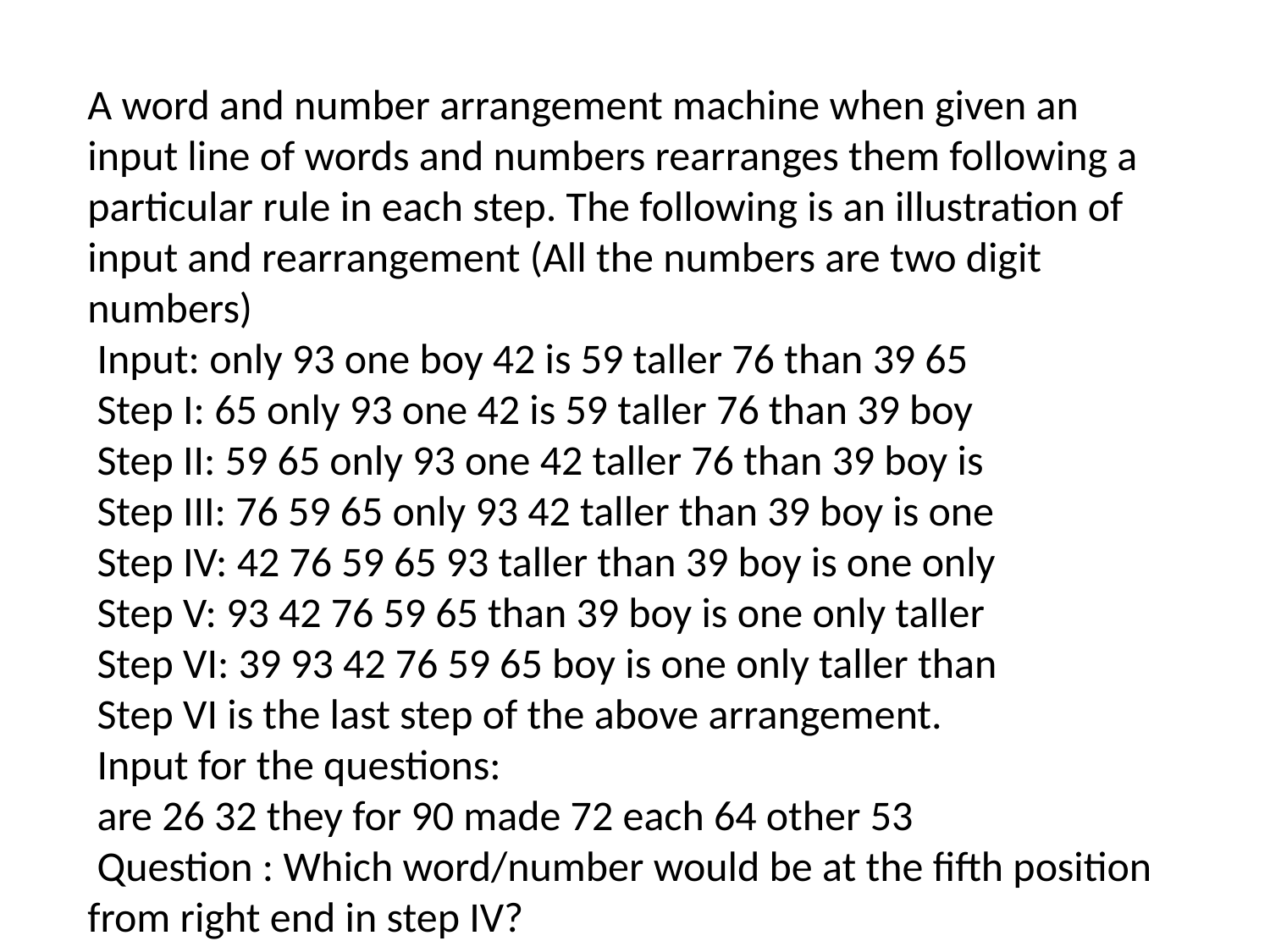

A word and number arrangement machine when given an input line of words and numbers rearranges them following a particular rule in each step. The following is an illustration of input and rearrangement (All the numbers are two digit numbers)
 Input: only 93 one boy 42 is 59 taller 76 than 39 65
 Step I: 65 only 93 one 42 is 59 taller 76 than 39 boy
 Step II: 59 65 only 93 one 42 taller 76 than 39 boy is
 Step III: 76 59 65 only 93 42 taller than 39 boy is one
 Step IV: 42 76 59 65 93 taller than 39 boy is one only
 Step V: 93 42 76 59 65 than 39 boy is one only taller
 Step VI: 39 93 42 76 59 65 boy is one only taller than
 Step VI is the last step of the above arrangement.
 Input for the questions:
 are 26 32 they for 90 made 72 each 64 other 53
 Question : Which word/number would be at the fifth position from right end in step IV?